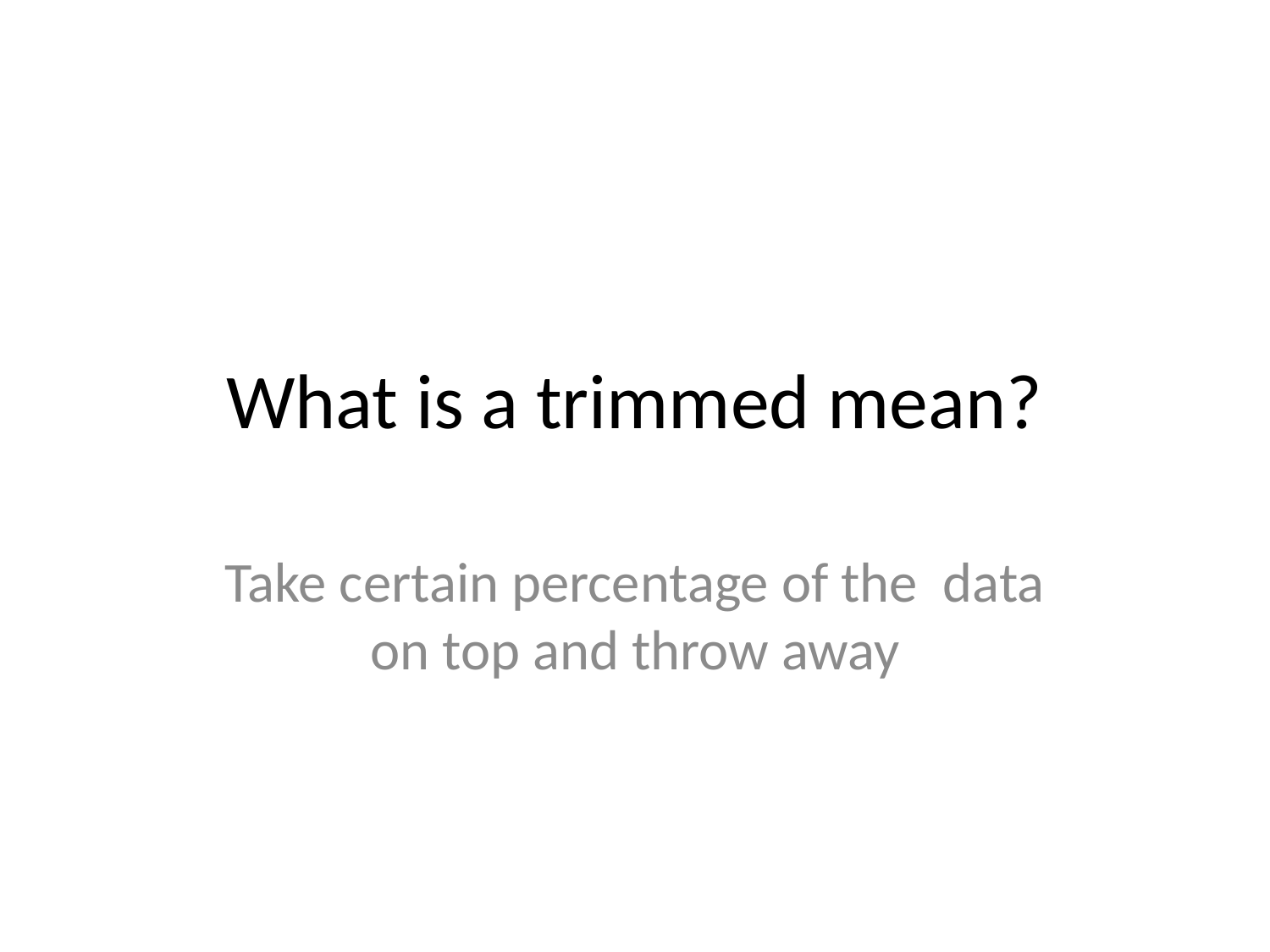

# What is a trimmed mean?
Take certain percentage of the  data on top and throw away